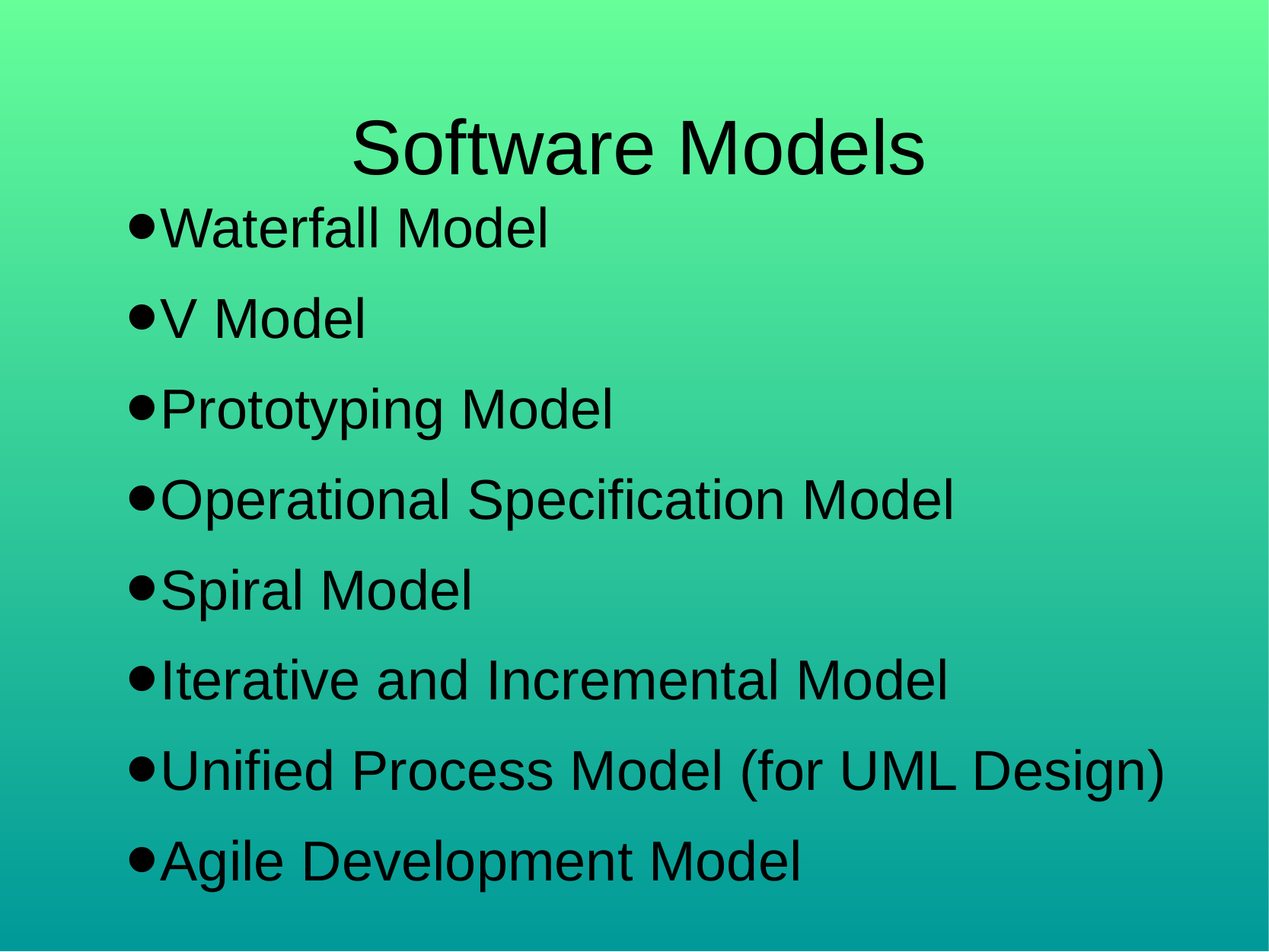

Software Models
Waterfall Model
V Model
Prototyping Model
Operational Specification Model
Spiral Model
Iterative and Incremental Model
Unified Process Model (for UML Design)
Agile Development Model